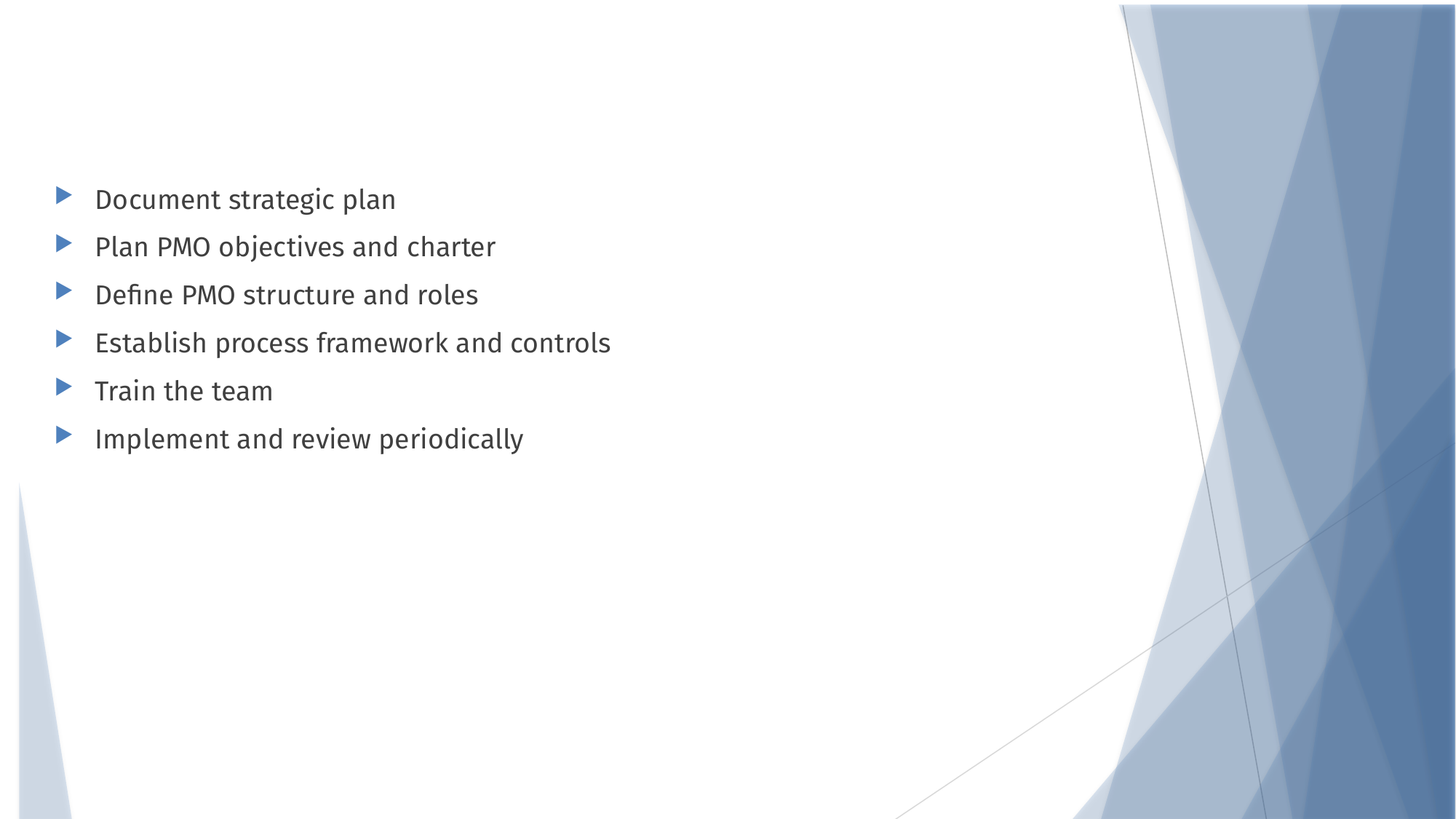

#
Document strategic plan
Plan PMO objectives and charter
Define PMO structure and roles
Establish process framework and controls
Train the team
Implement and review periodically